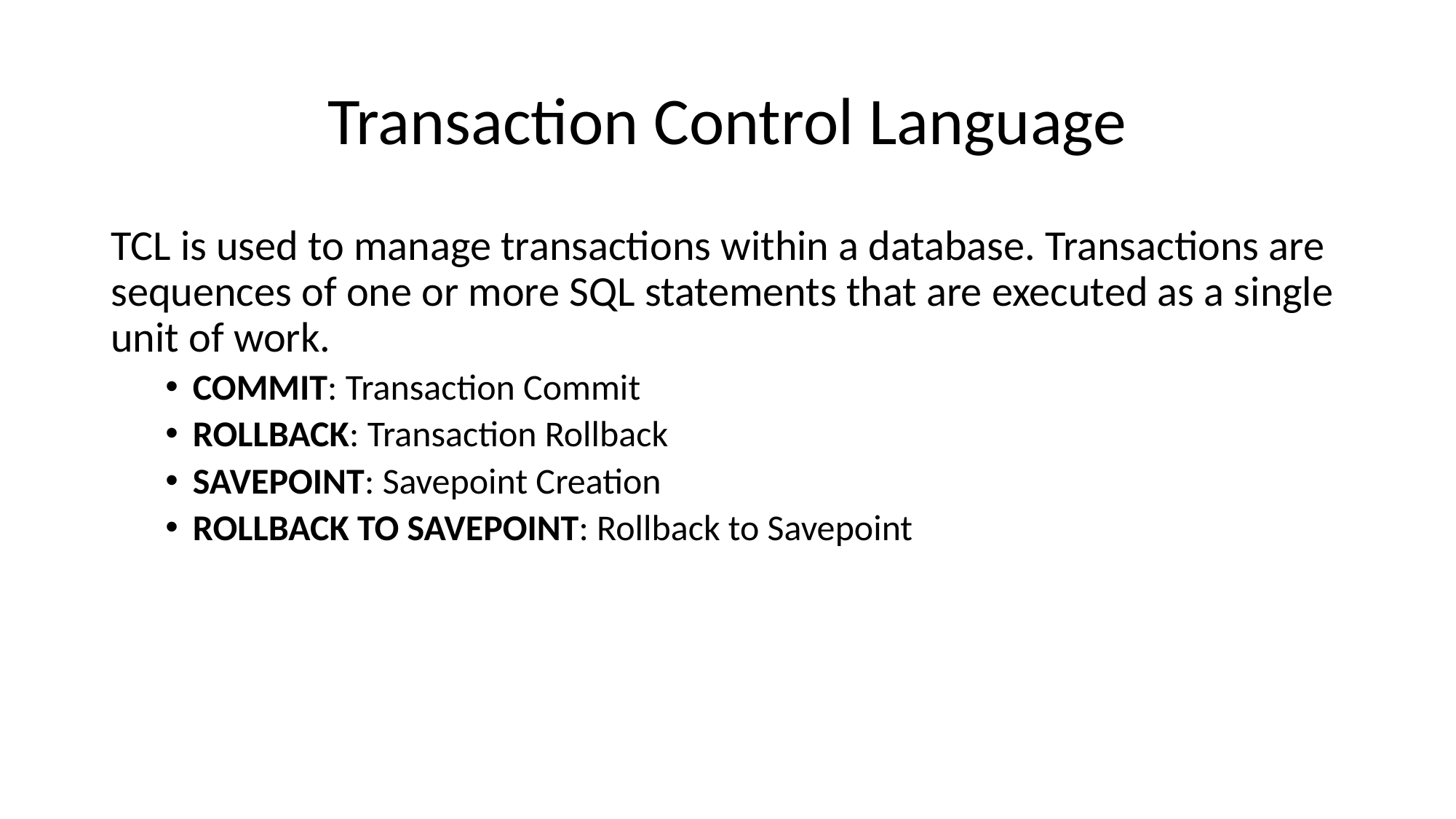

# Transaction Control Language
TCL is used to manage transactions within a database. Transactions are sequences of one or more SQL statements that are executed as a single unit of work.
COMMIT: Transaction Commit
ROLLBACK: Transaction Rollback
SAVEPOINT: Savepoint Creation
ROLLBACK TO SAVEPOINT: Rollback to Savepoint